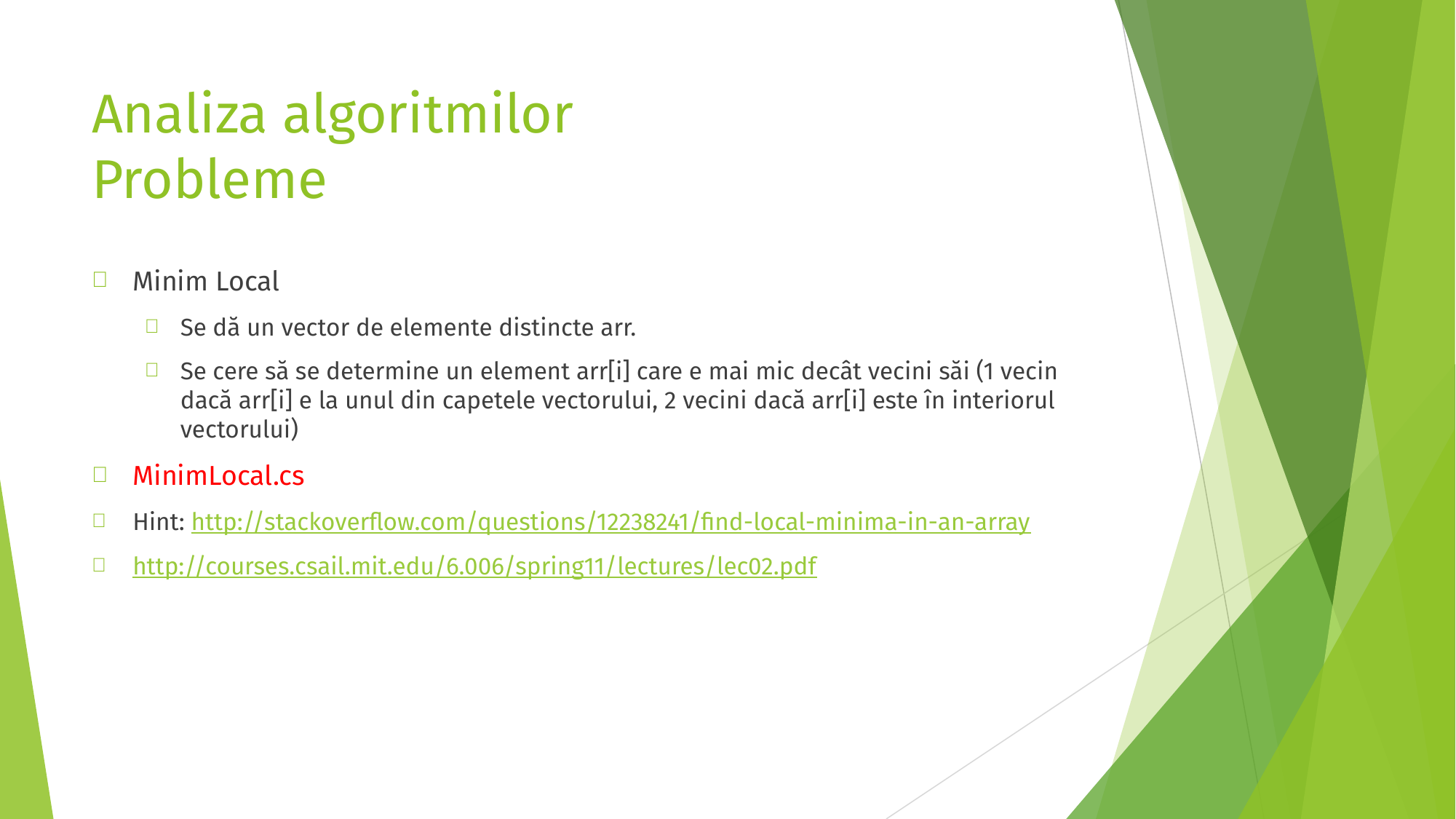

# Analiza algoritmilor Probleme
Minim Local
Se dă un vector de elemente distincte arr.
Se cere să se determine un element arr[i] care e mai mic decât vecini săi (1 vecin dacă arr[i] e la unul din capetele vectorului, 2 vecini dacă arr[i] este în interiorul vectorului)
MinimLocal.cs
Hint: http://stackoverflow.com/questions/12238241/find-local-minima-in-an-array
http://courses.csail.mit.edu/6.006/spring11/lectures/lec02.pdf